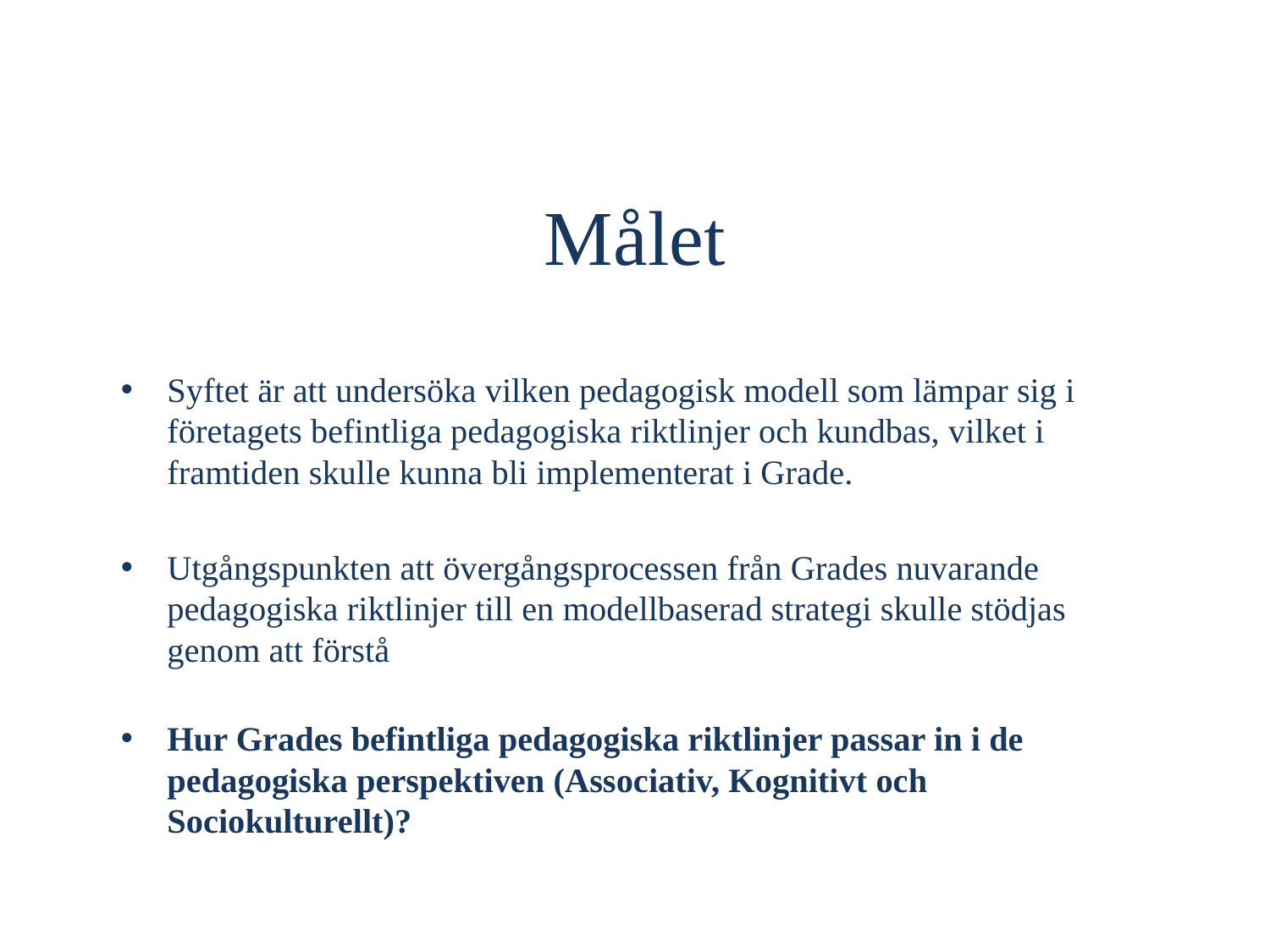

# Målet

Syftet är att undersöka vilken pedagogisk modell som lämpar sig i företagets befintliga pedagogiska riktlinjer och kundbas, vilket i framtiden skulle kunna bli implementerat i Grade.

Utgångspunkten att övergångsprocessen från Grades nuvarande pedagogiska riktlinjer till en modellbaserad strategi skulle stödjas genom att förstå
Hur Grades befintliga pedagogiska riktlinjer passar in i de pedagogiska perspektiven (Associativ, Kognitivt och Sociokulturellt)?